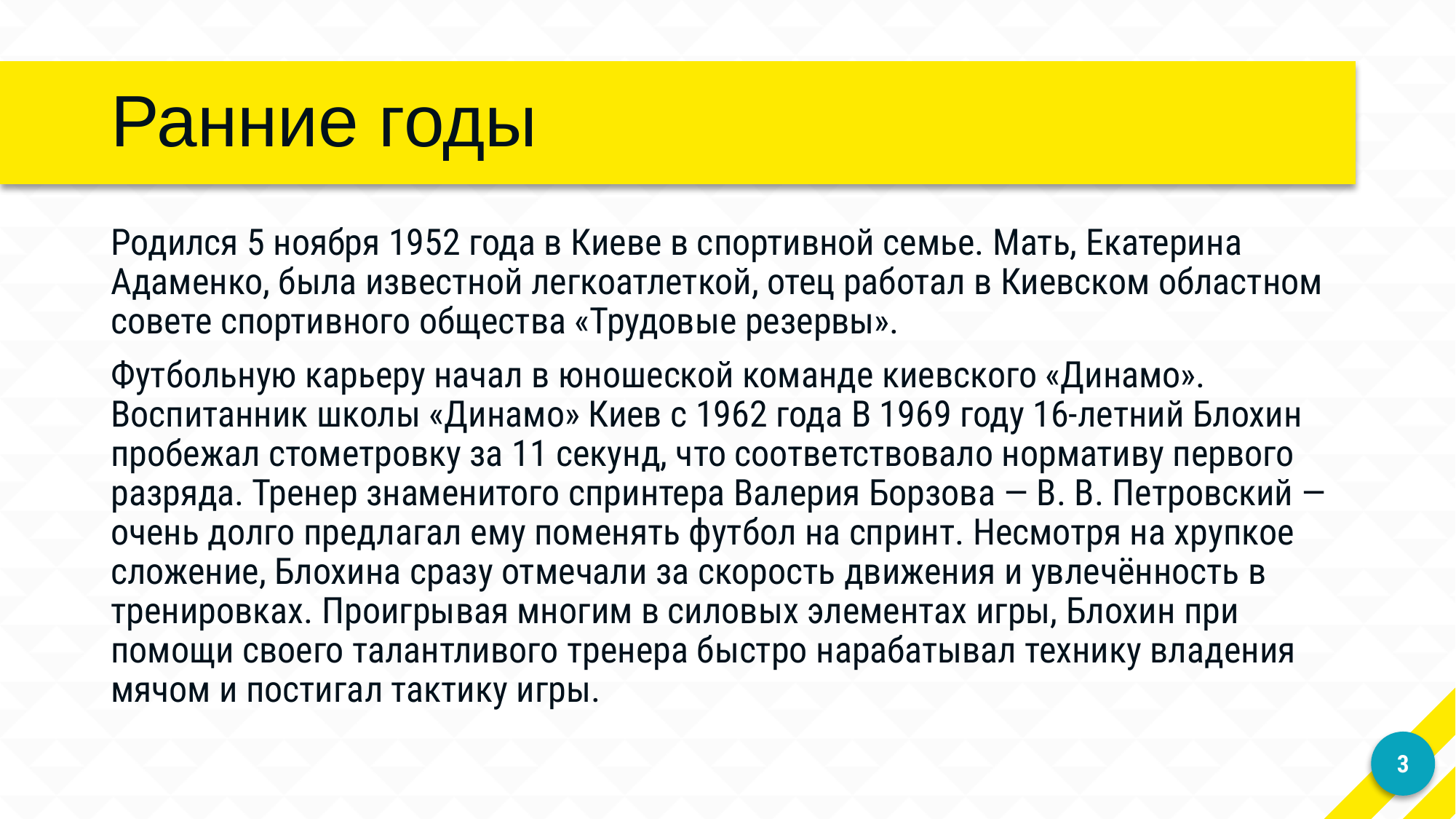

# Ранние годы
Родился 5 ноября 1952 года в Киеве в спортивной семье. Мать, Екатерина Адаменко, была известной легкоатлеткой, отец работал в Киевском областном совете спортивного общества «Трудовые резервы».
Футбольную карьеру начал в юношеской команде киевского «Динамо». Воспитанник школы «Динамо» Киев с 1962 года В 1969 году 16-летний Блохин пробежал стометровку за 11 секунд, что соответствовало нормативу первого разряда. Тренер знаменитого спринтера Валерия Борзова — В. В. Петровский — очень долго предлагал ему поменять футбол на спринт. Несмотря на хрупкое сложение, Блохина сразу отмечали за скорость движения и увлечённость в тренировках. Проигрывая многим в силовых элементах игры, Блохин при помощи своего талантливого тренера быстро нарабатывал технику владения мячом и постигал тактику игры.